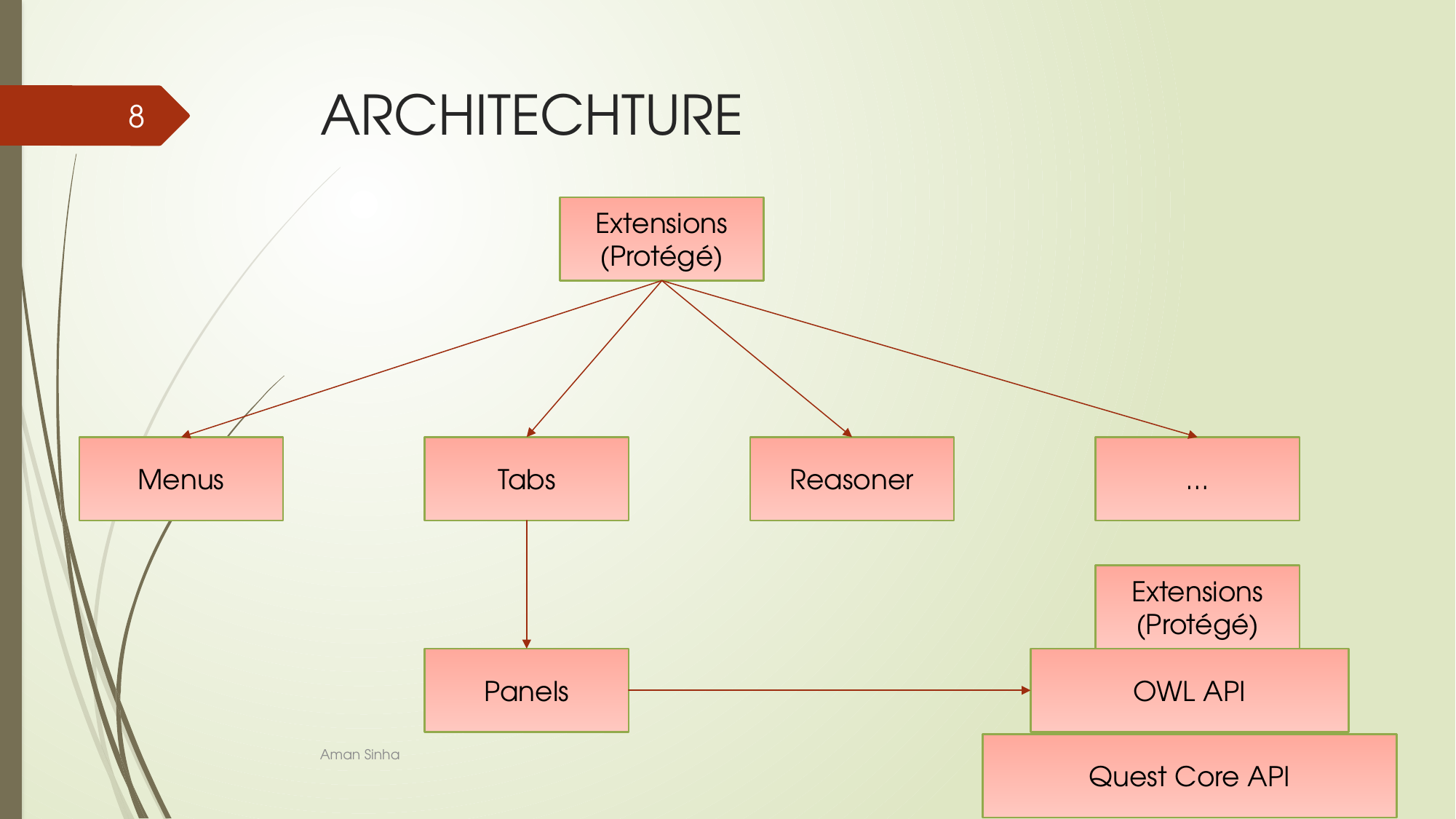

# ARCHITECHTURE
8
Extensions (Protégé)
Menus
Tabs
Reasoner
…
Extensions (Protégé)
Panels
OWL API
Aman Sinha
Quest Core API